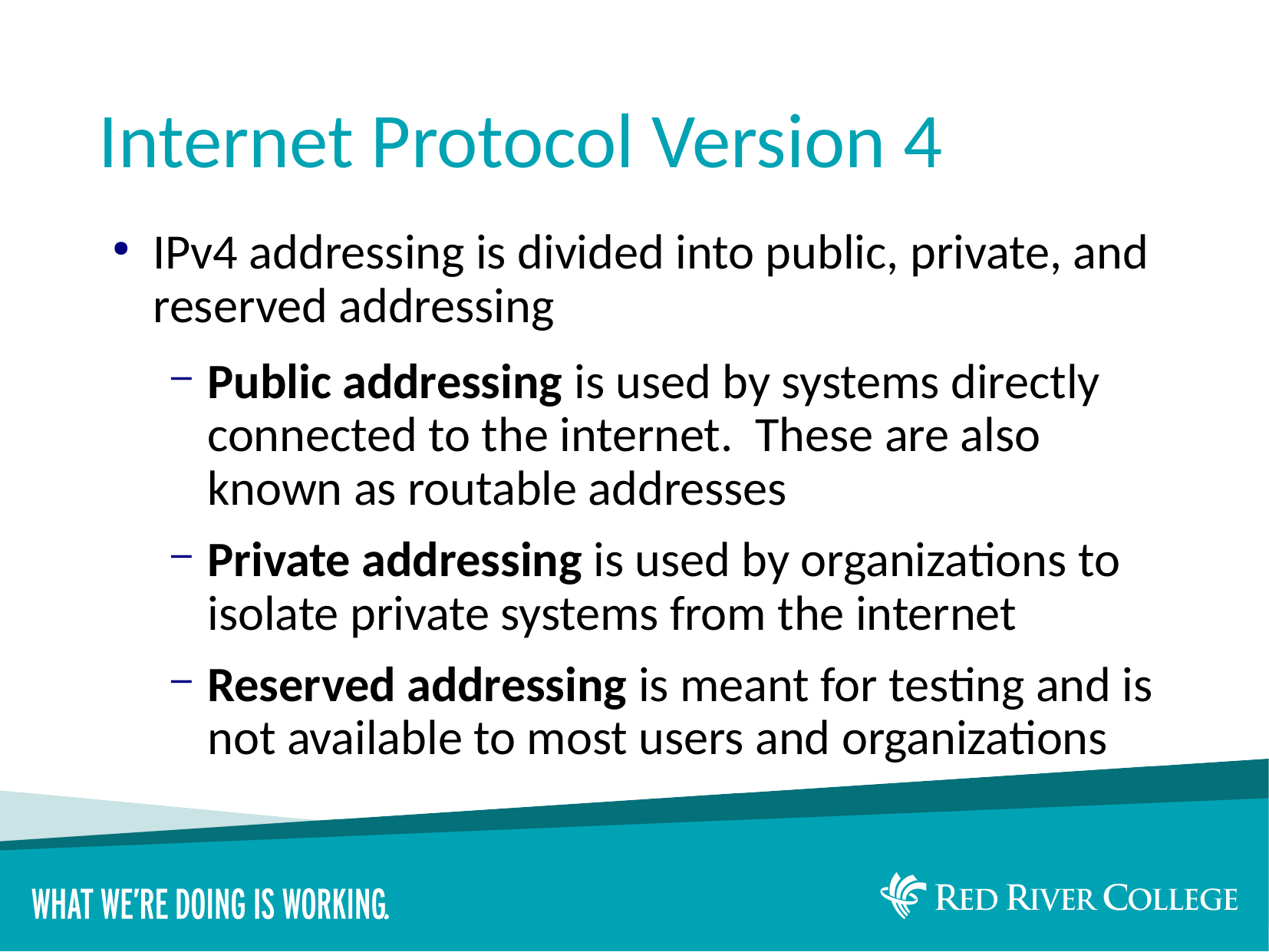

# Internet Protocol Version 4
IPv4 addressing is divided into public, private, and reserved addressing
Public addressing is used by systems directly connected to the internet.  These are also known as routable addresses
Private addressing is used by organizations to isolate private systems from the internet
Reserved addressing is meant for testing and is not available to most users and organizations